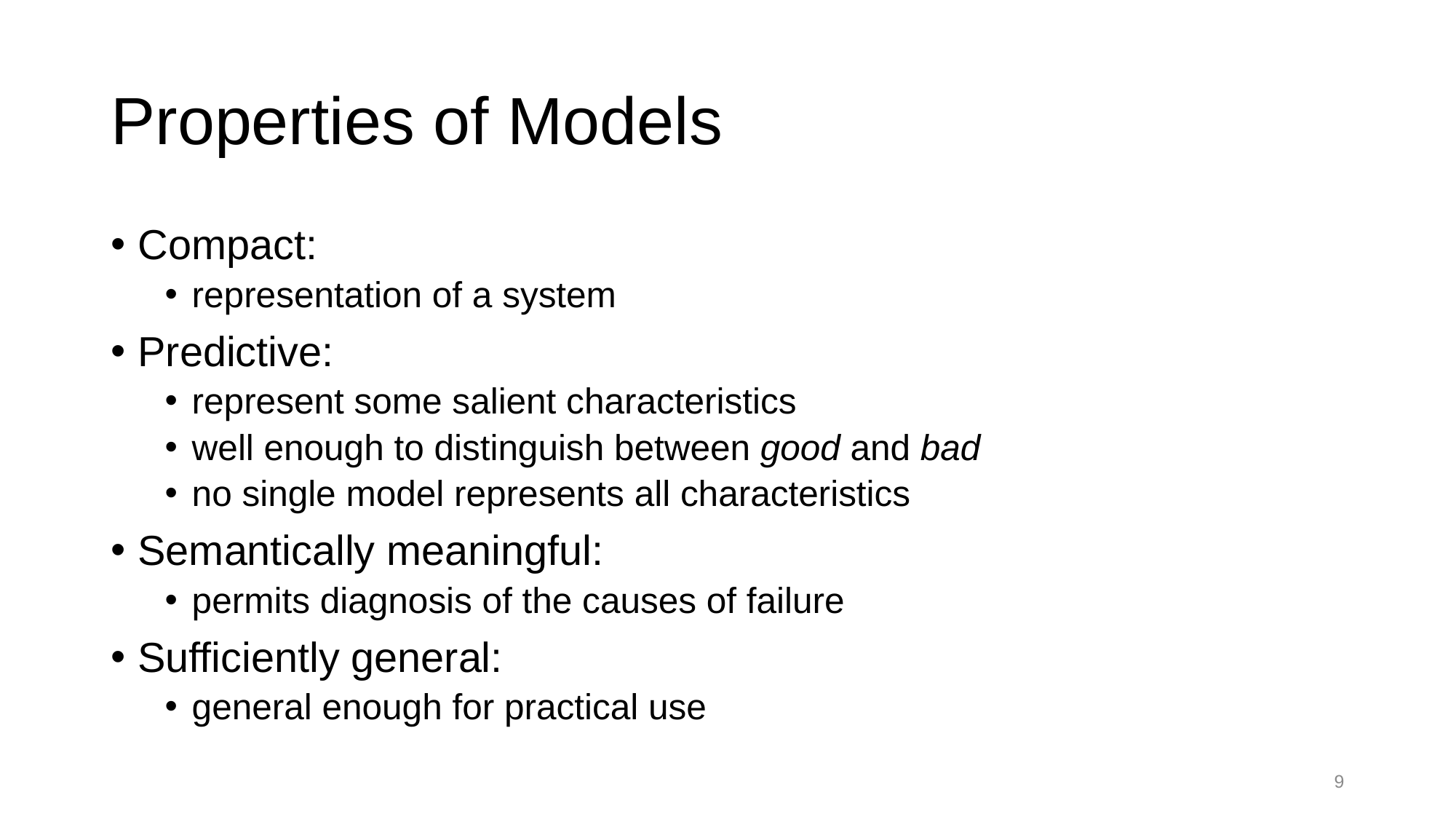

# Properties of Models
Compact:
representation of a system
Predictive:
represent some salient characteristics
well enough to distinguish between good and bad
no single model represents all characteristics
Semantically meaningful:
permits diagnosis of the causes of failure
Sufficiently general:
general enough for practical use
9